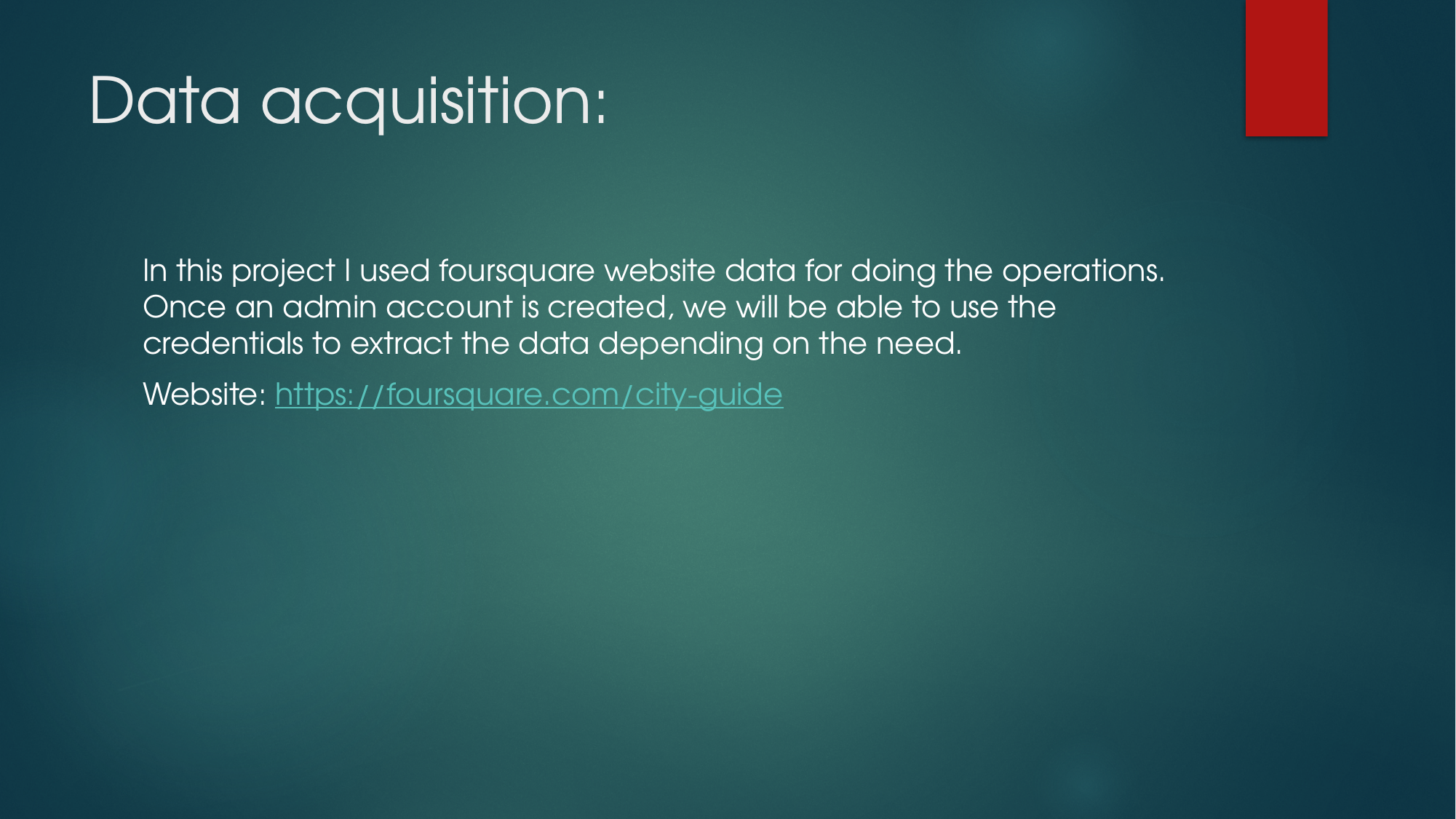

# Data acquisition:
In this project I used foursquare website data for doing the operations. Once an admin account is created, we will be able to use the credentials to extract the data depending on the need.
Website: https://foursquare.com/city-guide